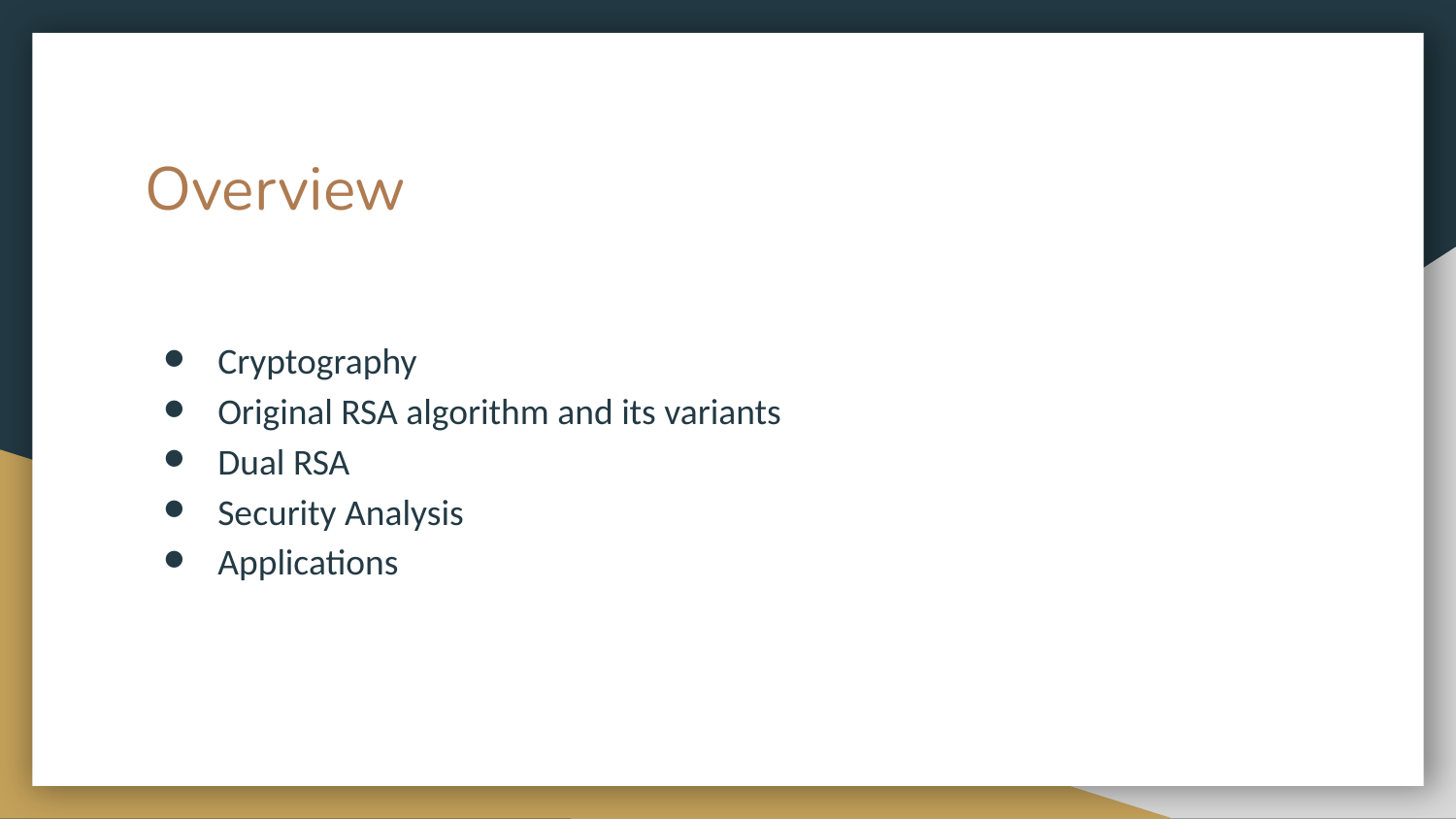

# Overview
Cryptography
Original RSA algorithm and its variants
Dual RSA
Security Analysis
Applications